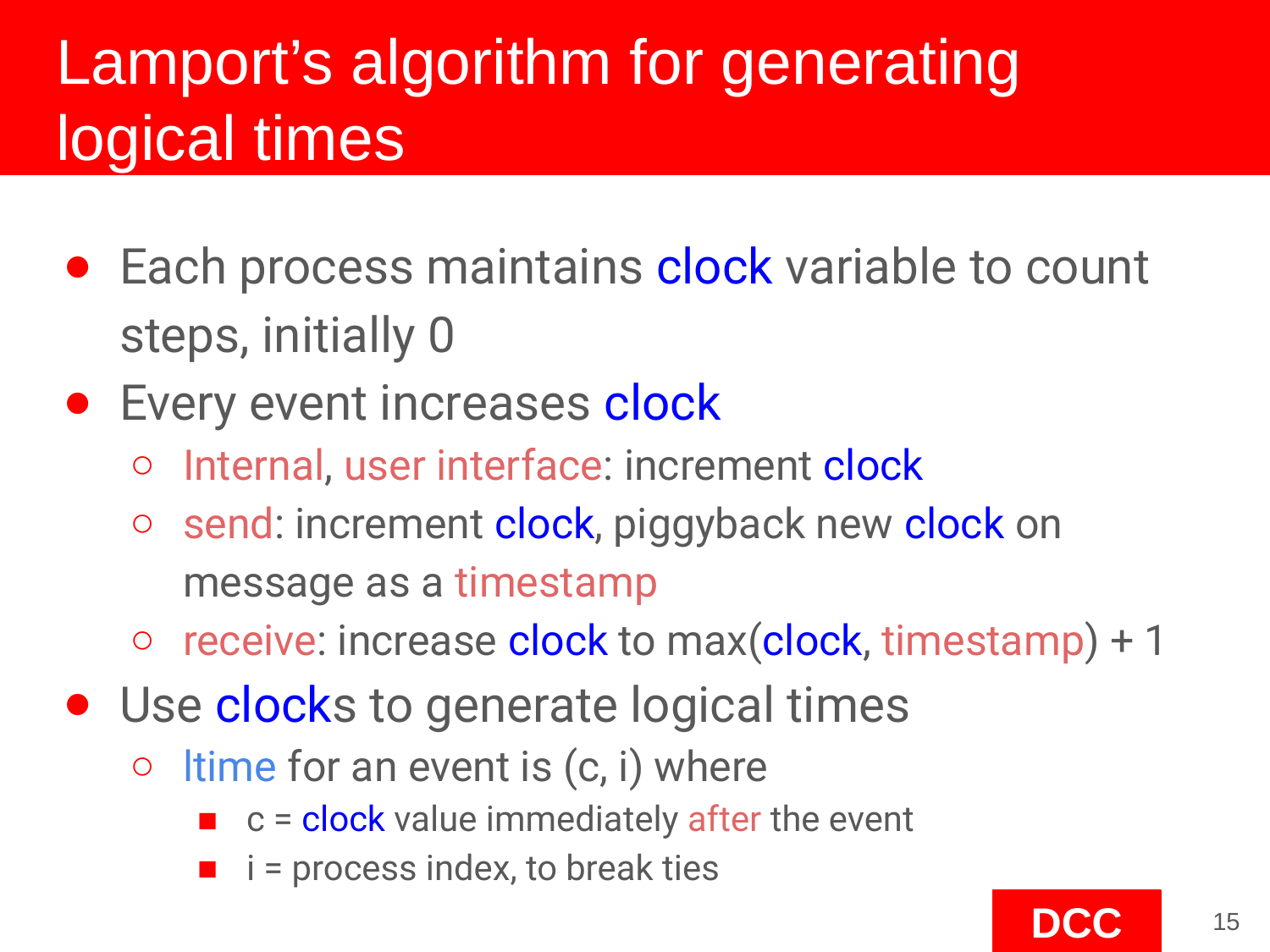

# Lamport’s algorithm for generating
logical times
Each process maintains clock variable to count steps, initially 0
Every event increases clock
Internal, user interface: increment clock
send: increment clock, piggyback new clock on message as a timestamp
receive: increase clock to max(clock, timestamp) + 1
Use clocks to generate logical times
ltime for an event is (c, i) where
c = clock value immediately after the event
i = process index, to break ties
15